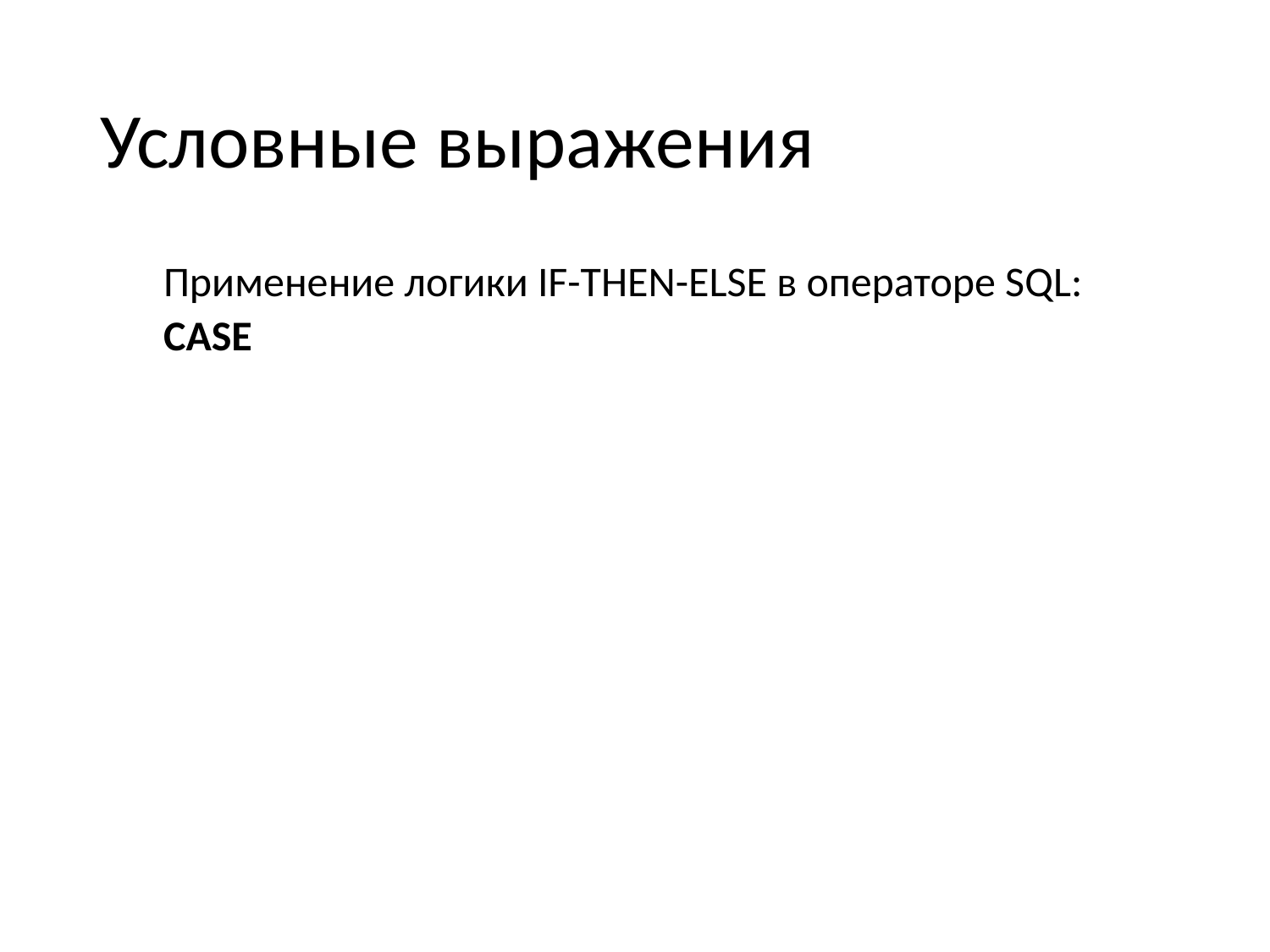

# Условные выражения
Применение логики IF-THEN-ELSE в операторе SQL:
CASE